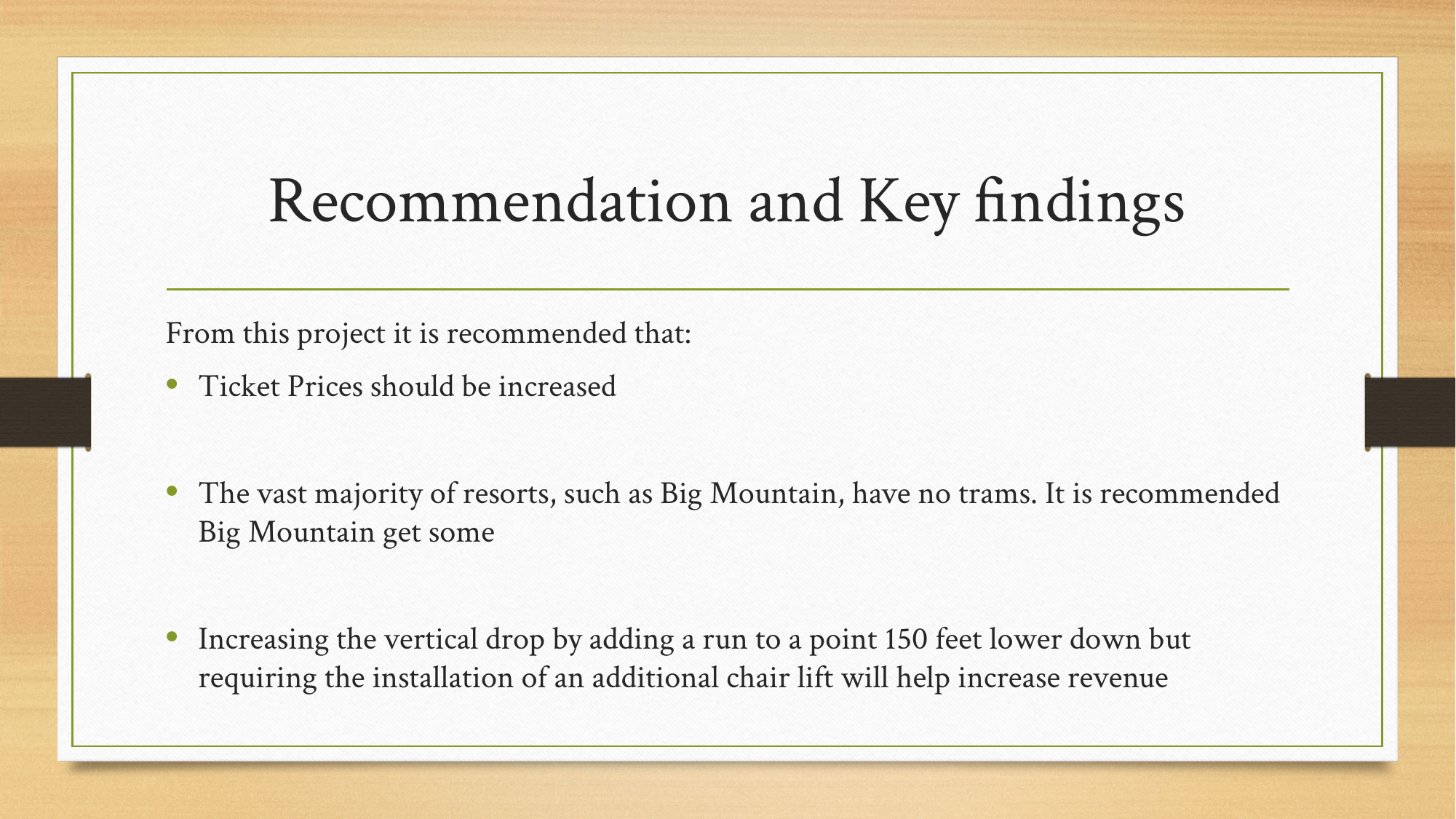

# Recommendation and Key findings
From this project it is recommended that:
Ticket Prices should be increased

The vast majority of resorts, such as Big Mountain, have no trams. It is recommended Big Mountain get some

Increasing the vertical drop by adding a run to a point 150 feet lower down but requiring the installation of an additional chair lift will help increase revenue